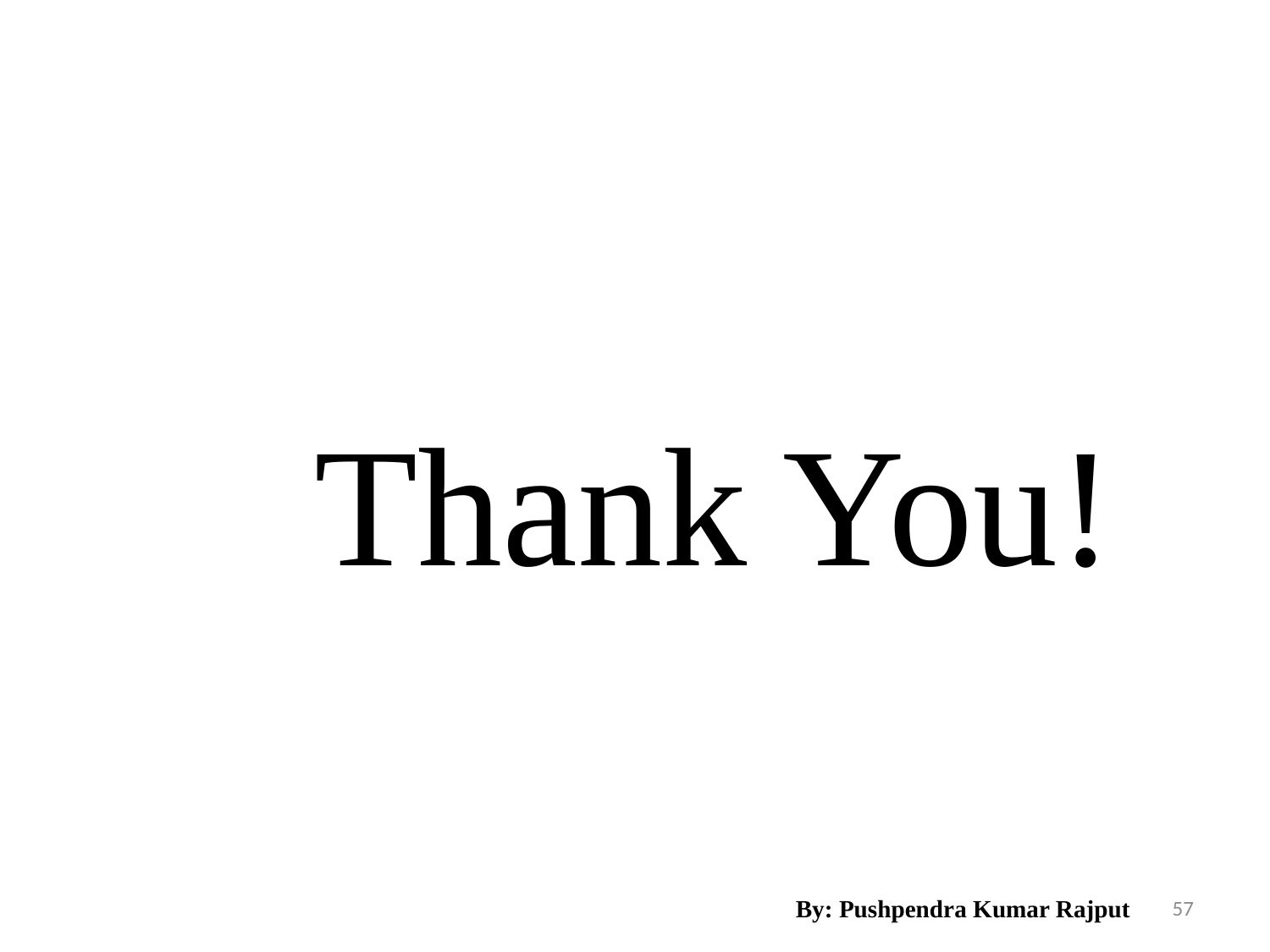

SCHOOL OF ENGINEERING & TECHNOLOGY
DEPARTMENT OF COMPUTER SCIENCE AND ENGINEERING
Thank You!
By: Pushpendra Kumar Rajput
57